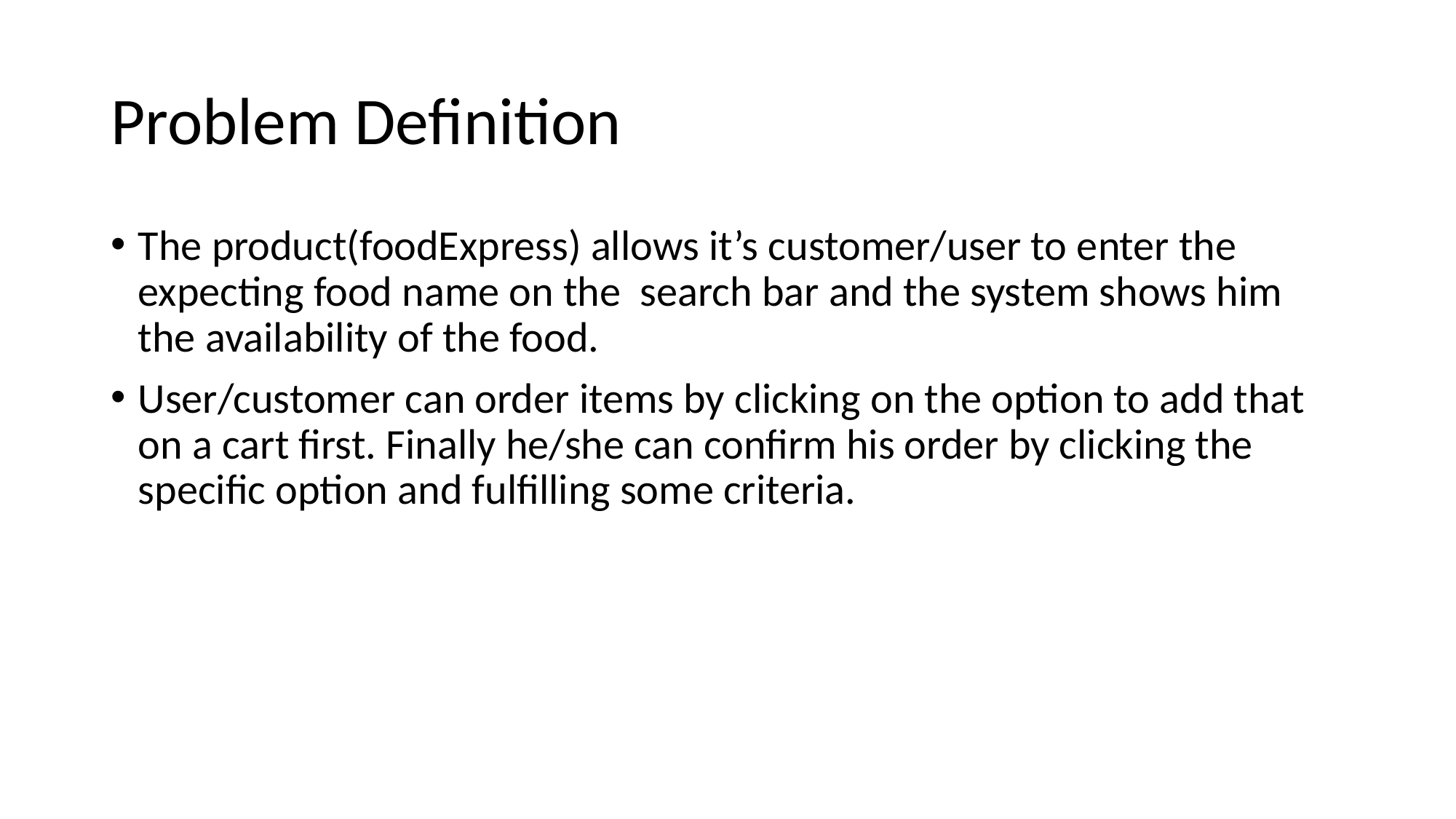

# Problem Definition
The product(foodExpress) allows it’s customer/user to enter the expecting food name on the  search bar and the system shows him the availability of the food.
User/customer can order items by clicking on the option to add that on a cart first. Finally he/she can confirm his order by clicking the specific option and fulfilling some criteria.